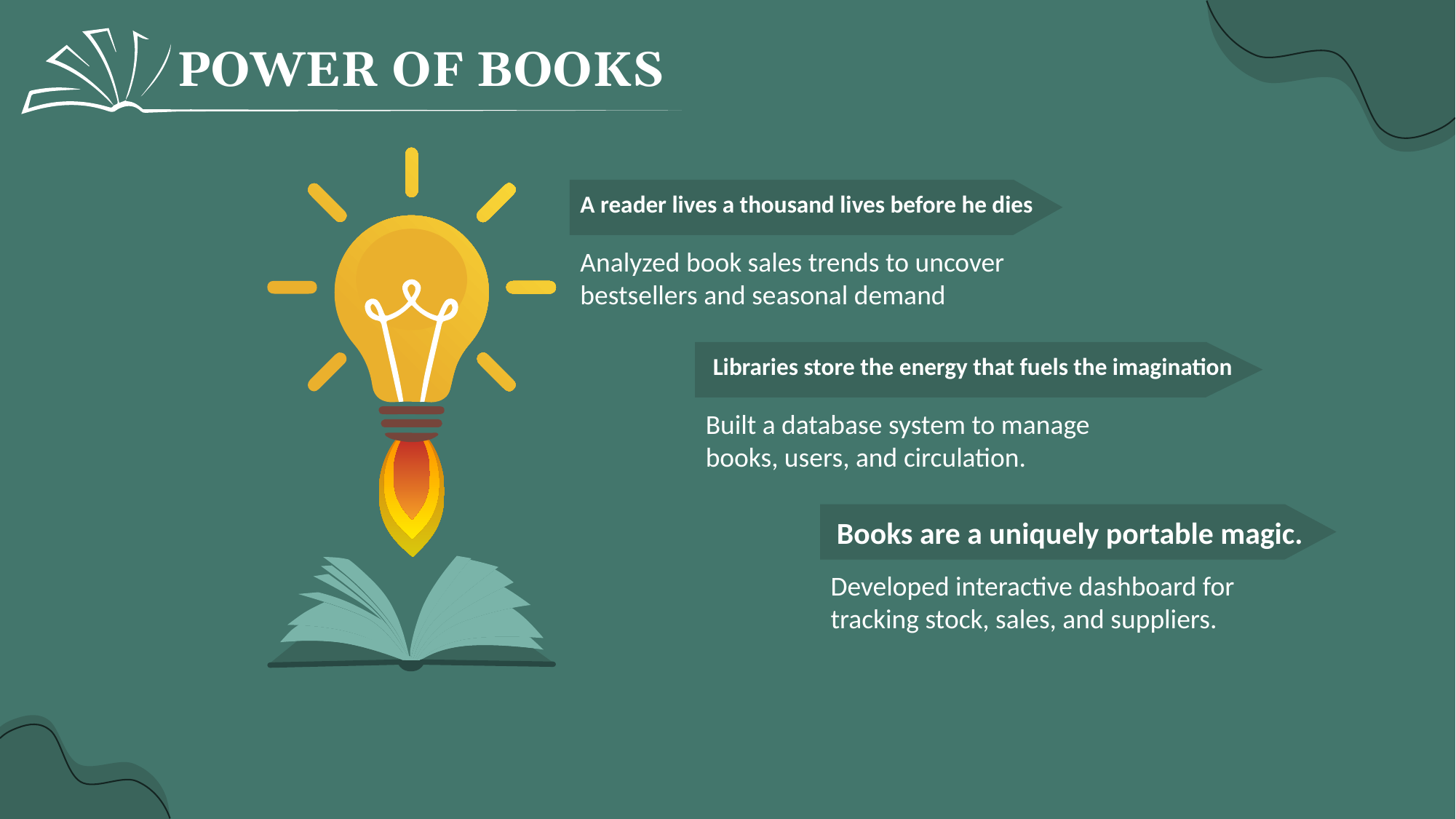

# POWER OF BOOKS

A reader lives a thousand lives before he dies
Analyzed book sales trends to uncover bestsellers and seasonal demand

Libraries store the energy that fuels the imagination
Built a database system to manage books, users, and circulation.

Books are a uniquely portable magic.

Developed interactive dashboard for tracking stock, sales, and suppliers.